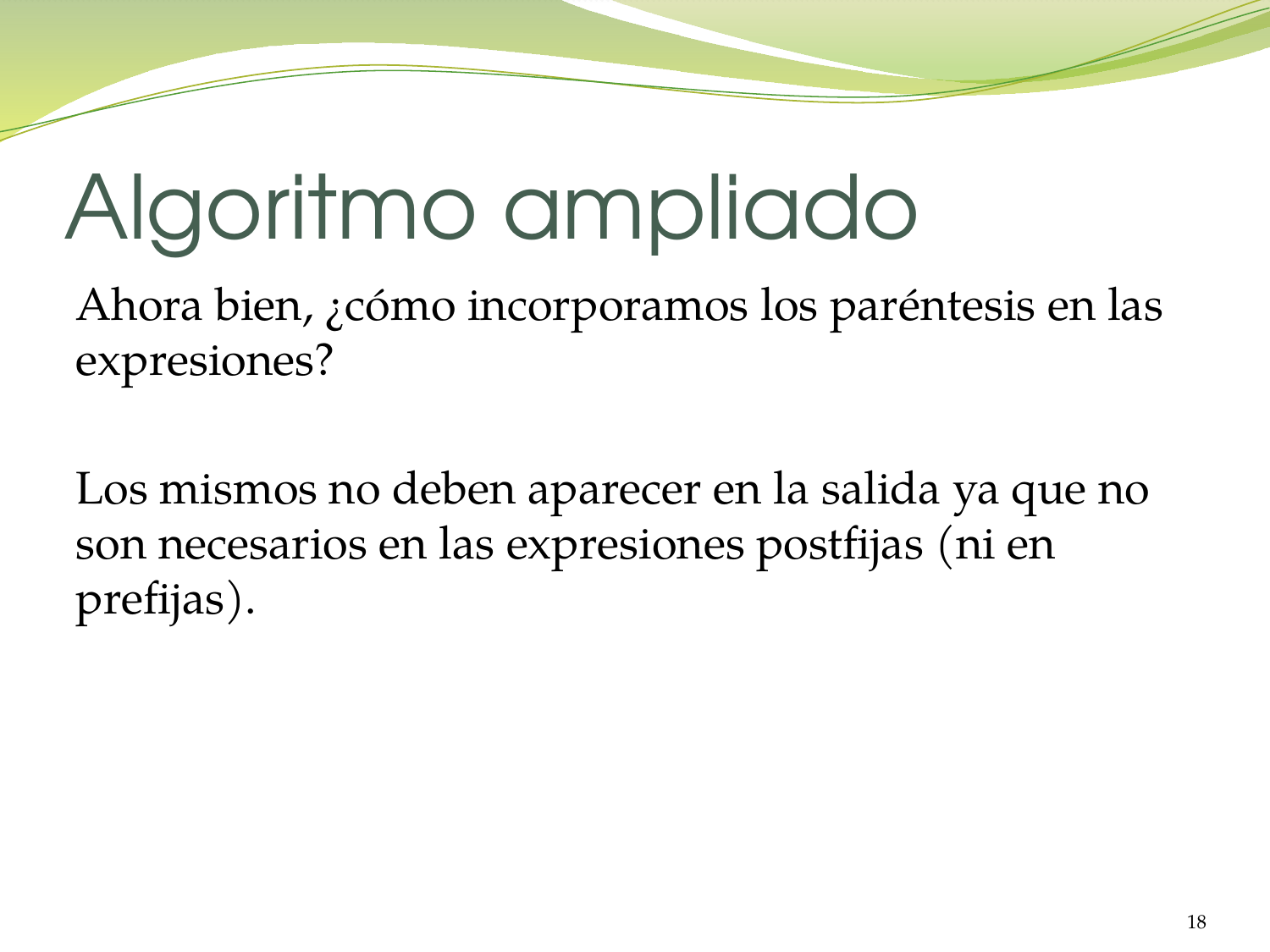

# Algoritmo ampliado
Ahora bien, ¿cómo incorporamos los paréntesis en las expresiones?

Los mismos no deben aparecer en la salida ya que no son necesarios en las expresiones postfijas (ni en prefijas).

18